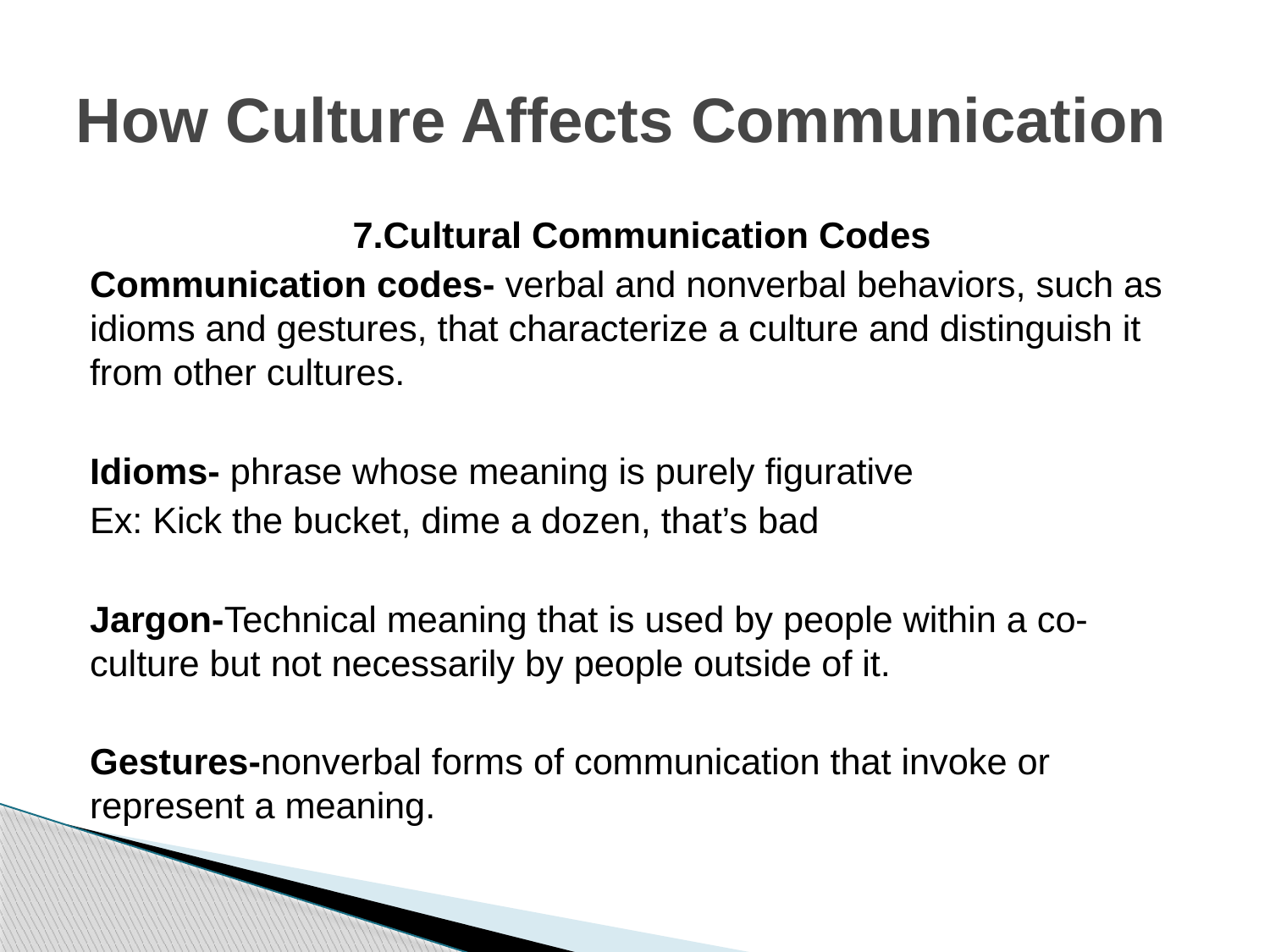

# How Culture Affects Communication
7.Cultural Communication Codes
Communication codes- verbal and nonverbal behaviors, such as idioms and gestures, that characterize a culture and distinguish it from other cultures.

Idioms- phrase whose meaning is purely figurative
Ex: Kick the bucket, dime a dozen, that’s bad

Jargon-Technical meaning that is used by people within a co-culture but not necessarily by people outside of it.

Gestures-nonverbal forms of communication that invoke or represent a meaning.